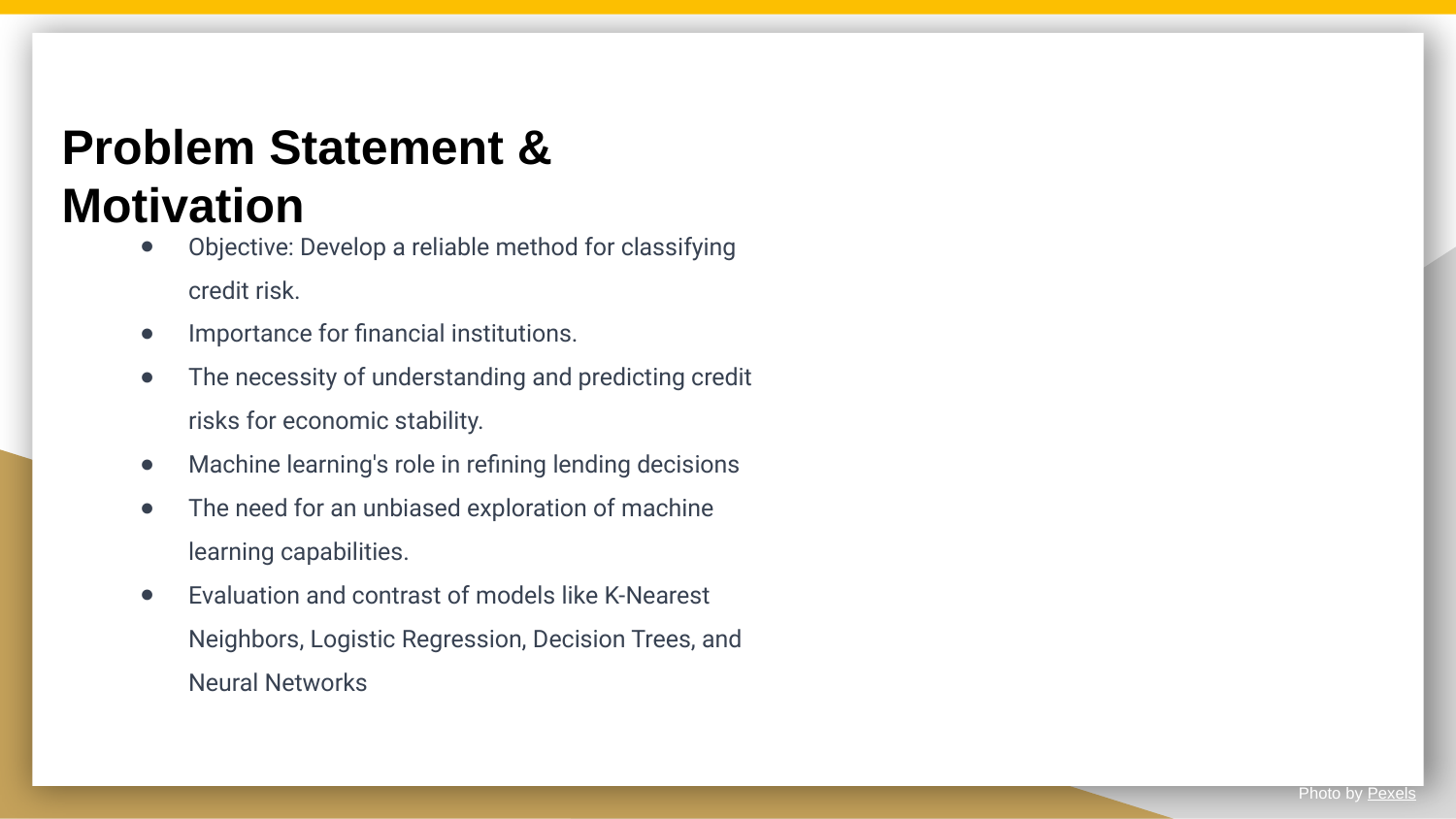

# Problem Statement & Motivation
Objective: Develop a reliable method for classifying credit risk.
Importance for financial institutions.
The necessity of understanding and predicting credit risks for economic stability.
Machine learning's role in refining lending decisions
The need for an unbiased exploration of machine learning capabilities.
Evaluation and contrast of models like K-Nearest Neighbors, Logistic Regression, Decision Trees, and Neural Networks

Photo by Pexels